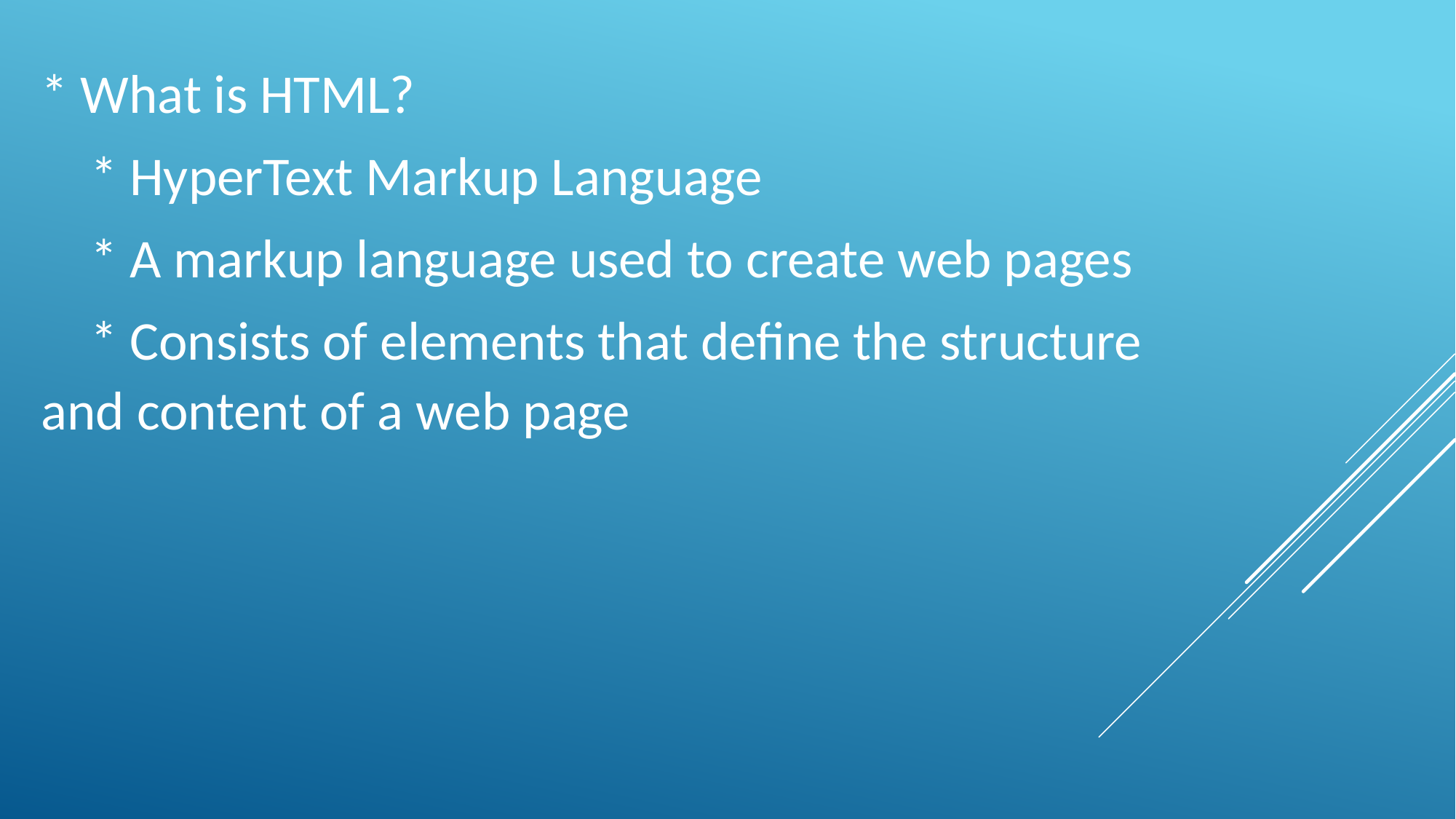

* What is HTML?
    * HyperText Markup Language
    * A markup language used to create web pages
    * Consists of elements that define the structure and content of a web page